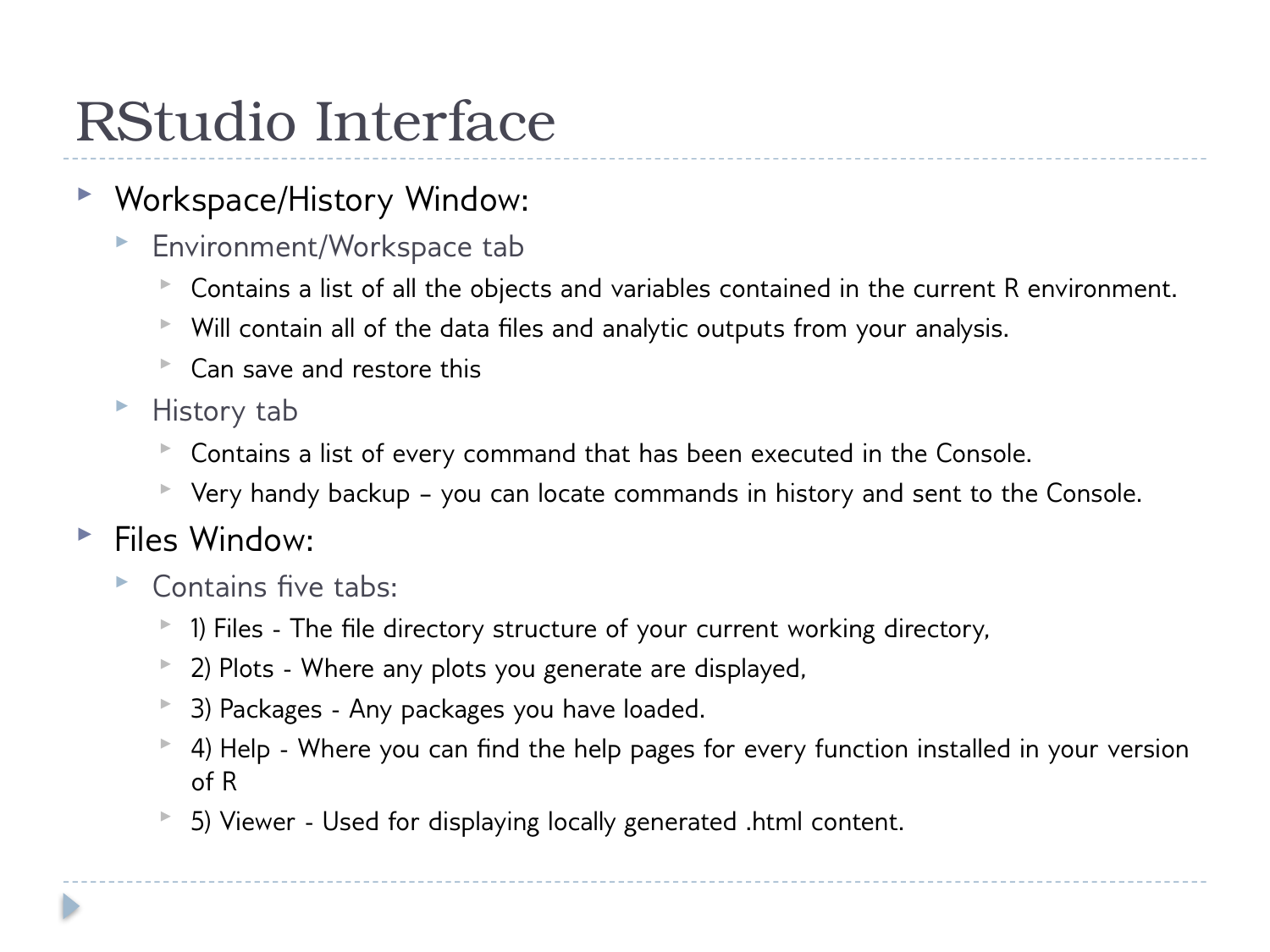

# RStudio Interface
Workspace/History Window:
Environment/Workspace tab
Contains a list of all the objects and variables contained in the current R environment.
Will contain all of the data files and analytic outputs from your analysis.
Can save and restore this
History tab
Contains a list of every command that has been executed in the Console.
Very handy backup – you can locate commands in history and sent to the Console.
Files Window:
Contains five tabs:
1) Files - The file directory structure of your current working directory,
2) Plots - Where any plots you generate are displayed,
3) Packages - Any packages you have loaded.
4) Help - Where you can find the help pages for every function installed in your version of R
5) Viewer - Used for displaying locally generated .html content.